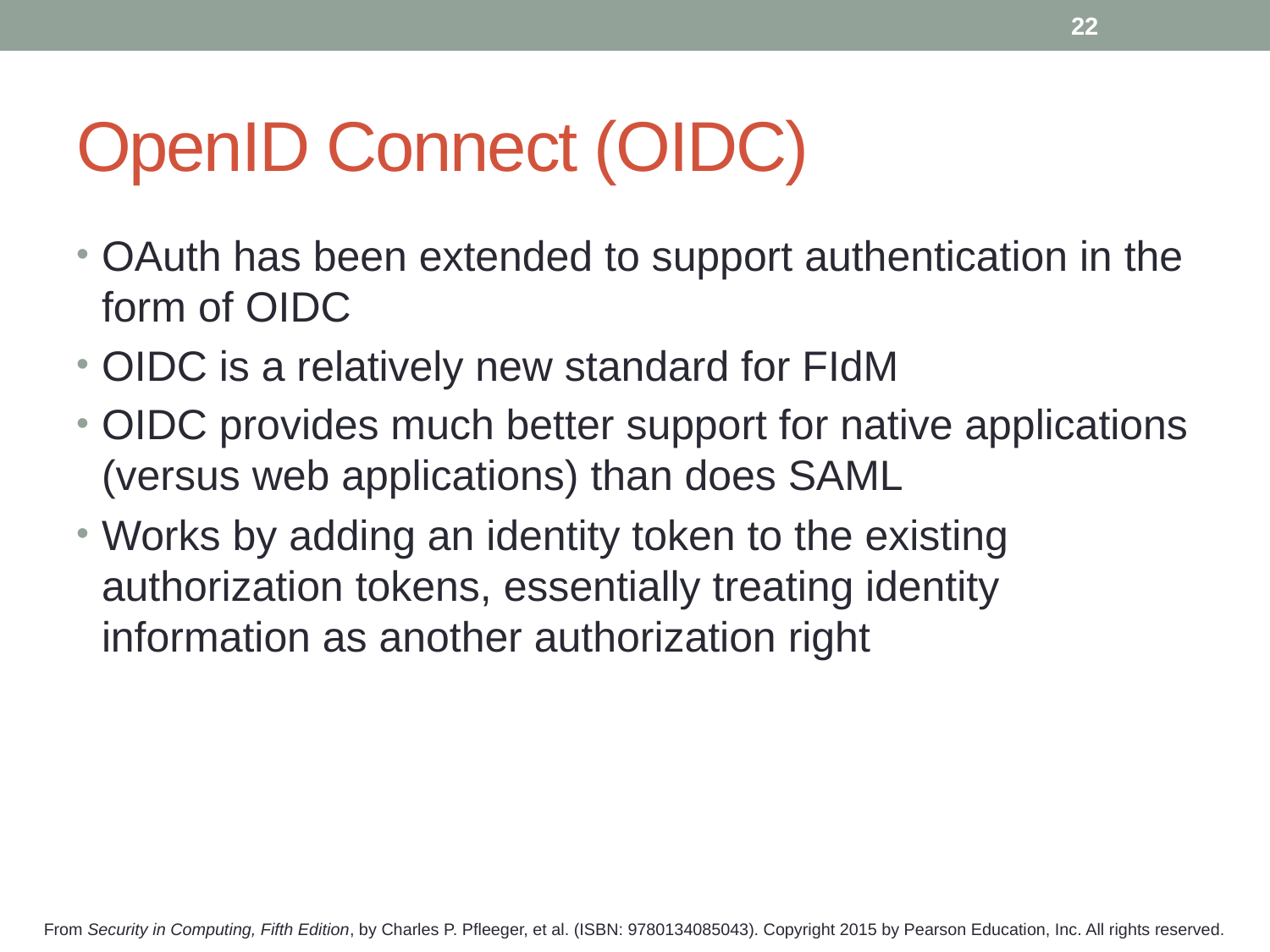

22
# OpenID Connect (OIDC)
OAuth has been extended to support authentication in the form of OIDC
OIDC is a relatively new standard for FIdM
OIDC provides much better support for native applications (versus web applications) than does SAML
Works by adding an identity token to the existing authorization tokens, essentially treating identity information as another authorization right